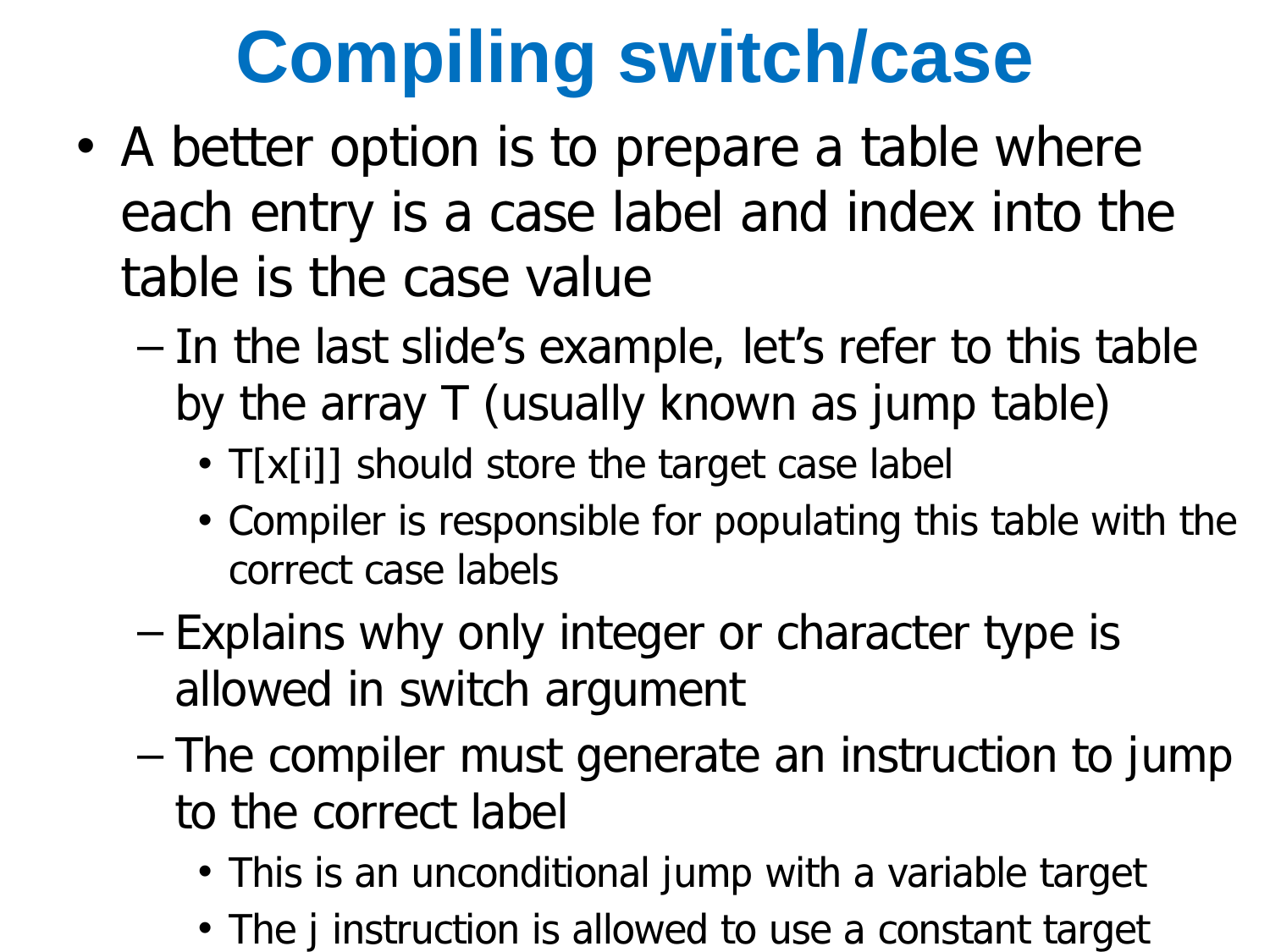

# Compiling switch/case
A better option is to prepare a table where each entry is a case label and index into the table is the case value
In the last slide’s example, let’s refer to this table by the array T (usually known as jump table)
T[x[i]] should store the target case label
Compiler is responsible for populating this table with the correct case labels
Explains why only integer or character type is allowed in switch argument
The compiler must generate an instruction to jump to the correct label
This is an unconditional jump with a variable target
The j instruction is allowed to use a constant target